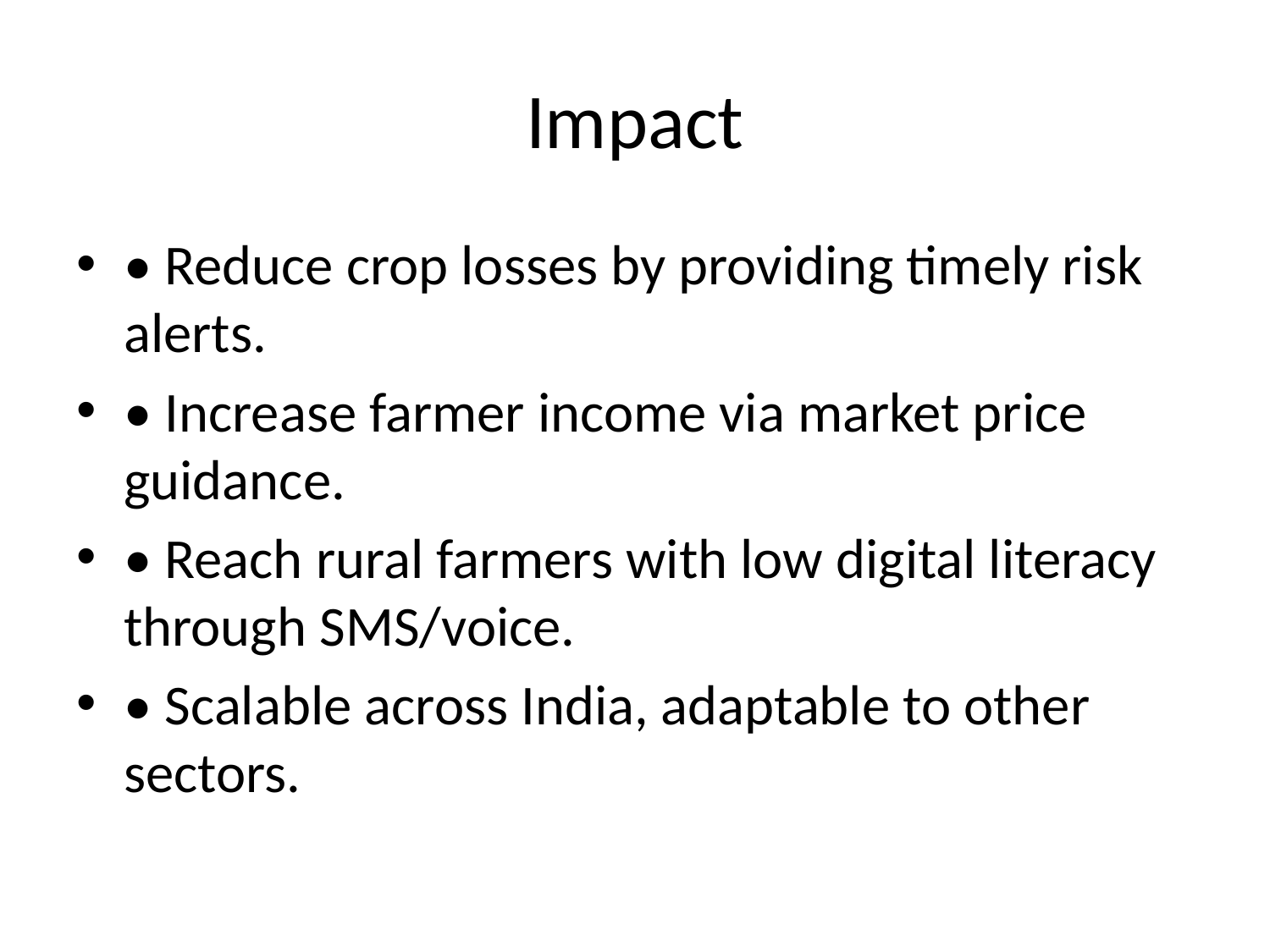

# Impact
• Reduce crop losses by providing timely risk alerts.
• Increase farmer income via market price guidance.
• Reach rural farmers with low digital literacy through SMS/voice.
• Scalable across India, adaptable to other sectors.